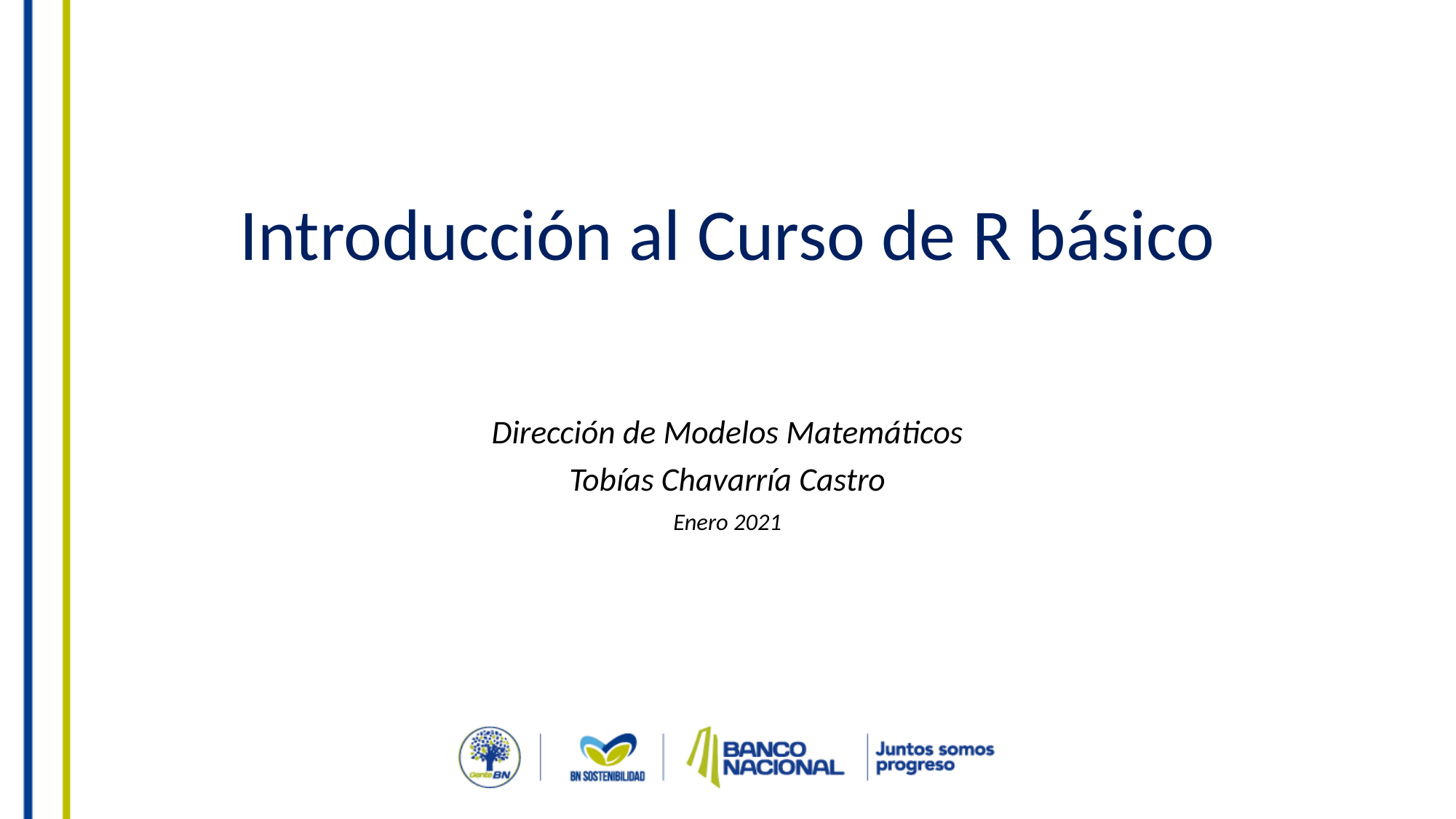

# Introducción al Curso de R básico
Dirección de Modelos Matemáticos
Tobías Chavarría Castro
Enero 2021